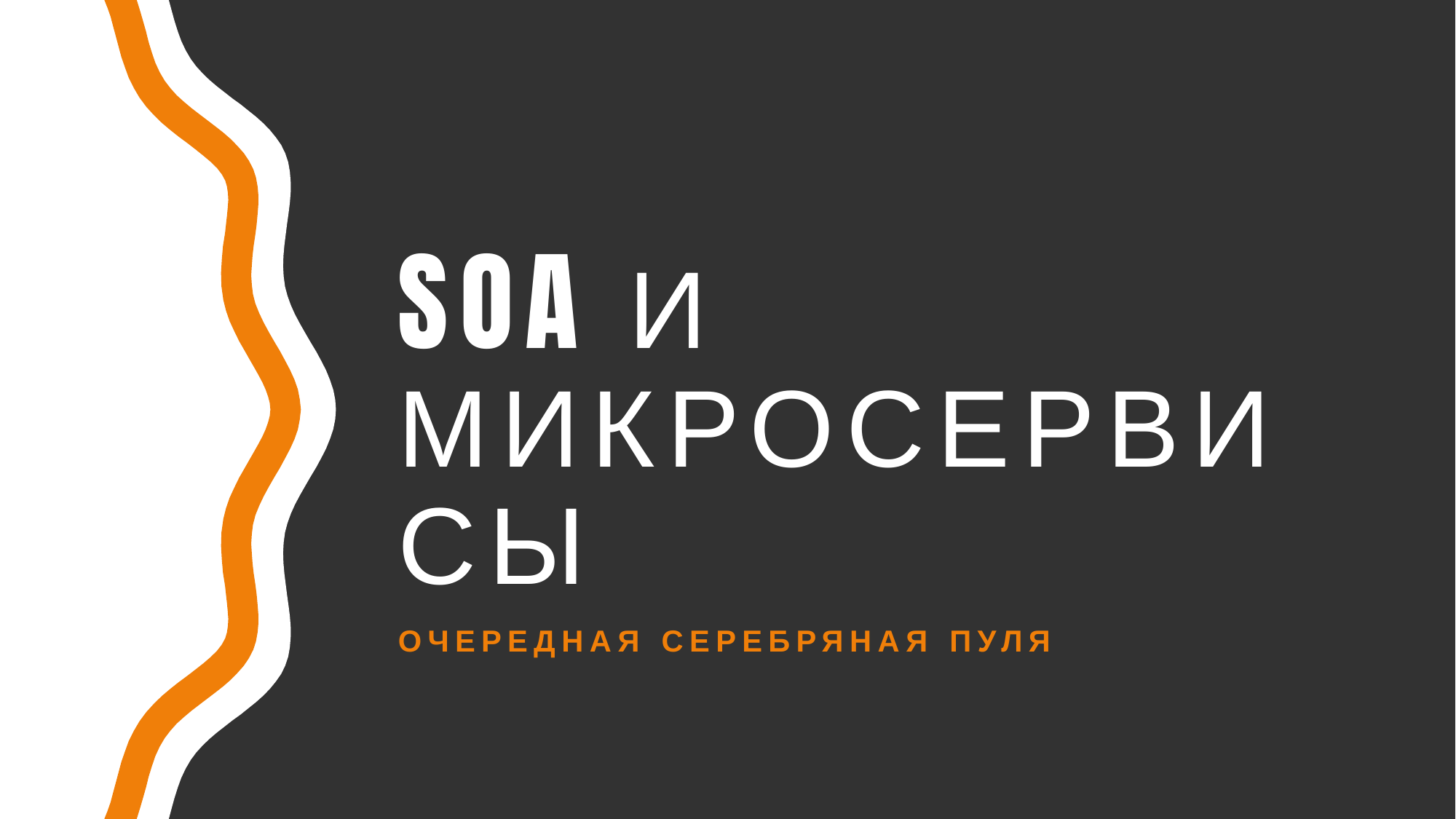

# Soa и микросервисы
Очередная серебряная пуля